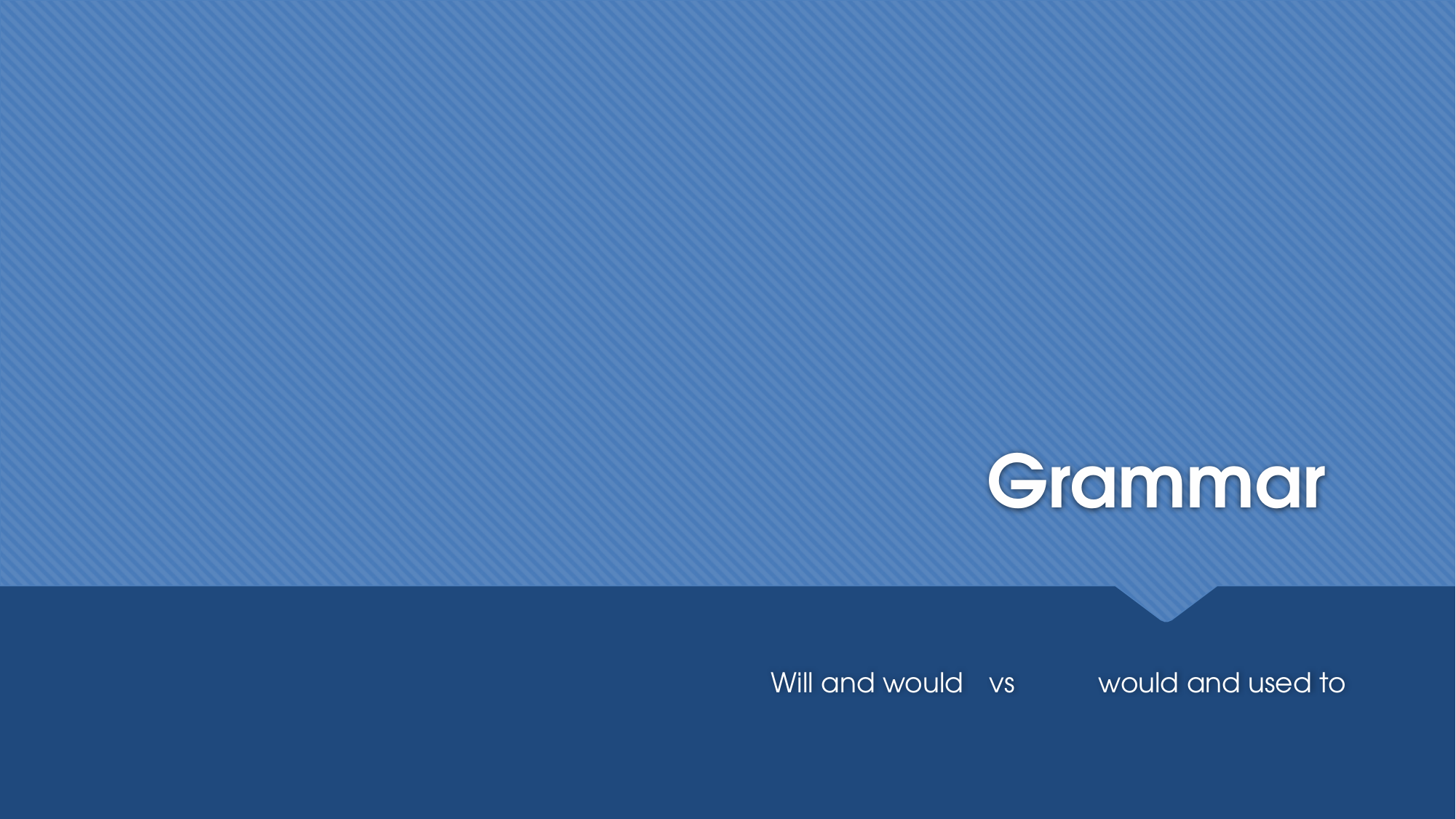

# Grammar
Will and would	vs	would and used to